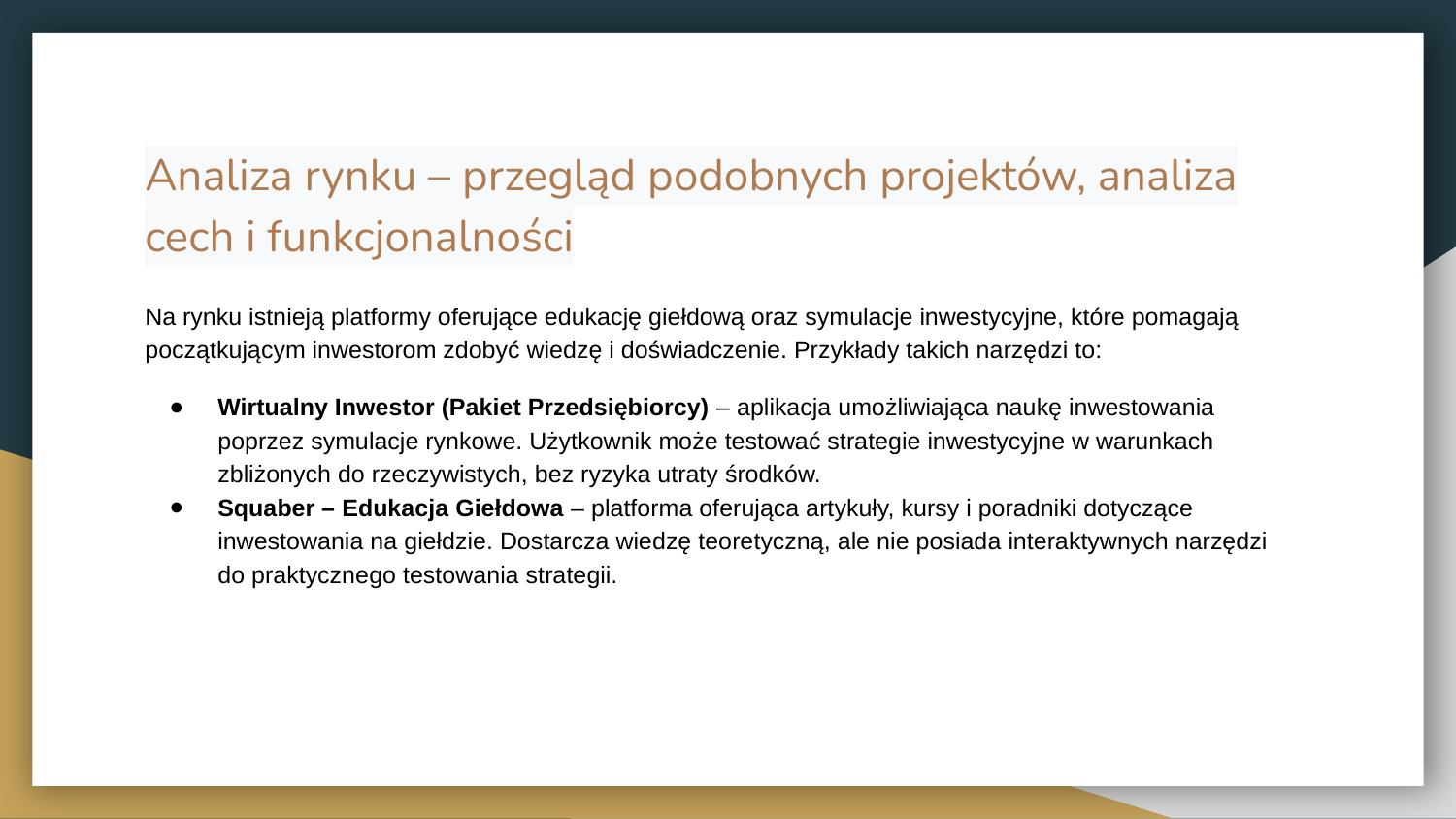

# Analiza rynku – przegląd podobnych projektów, analiza cech i funkcjonalności

Na rynku istnieją platformy oferujące edukację giełdową oraz symulacje inwestycyjne, które pomagają początkującym inwestorom zdobyć wiedzę i doświadczenie. Przykłady takich narzędzi to:
Wirtualny Inwestor (Pakiet Przedsiębiorcy) – aplikacja umożliwiająca naukę inwestowania poprzez symulacje rynkowe. Użytkownik może testować strategie inwestycyjne w warunkach zbliżonych do rzeczywistych, bez ryzyka utraty środków.
Squaber – Edukacja Giełdowa – platforma oferująca artykuły, kursy i poradniki dotyczące inwestowania na giełdzie. Dostarcza wiedzę teoretyczną, ale nie posiada interaktywnych narzędzi do praktycznego testowania strategii.